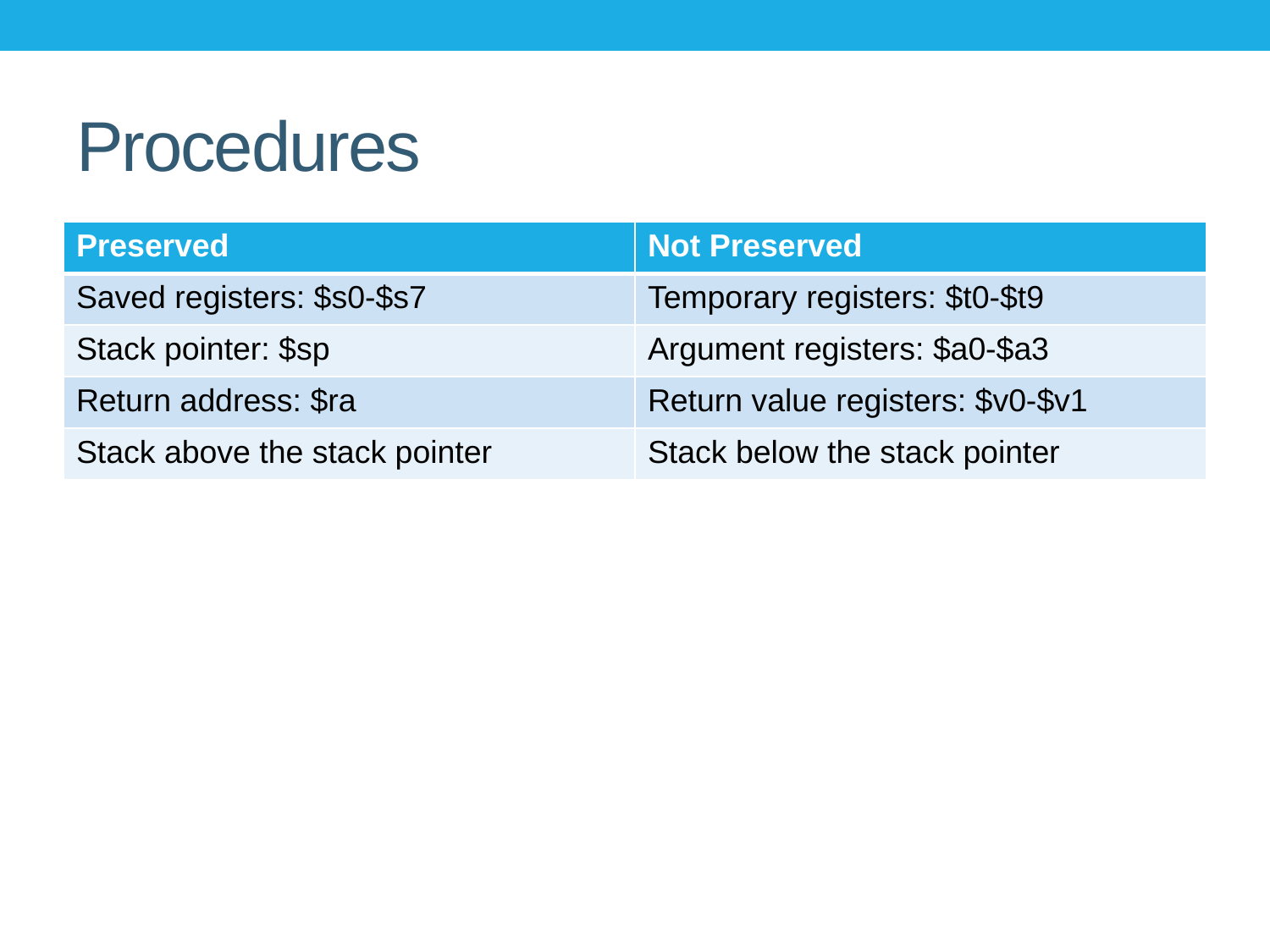

# Procedures
| Preserved | Not Preserved |
| --- | --- |
| Saved registers: $s0-$s7 | Temporary registers: $t0-$t9 |
| Stack pointer: $sp | Argument registers: $a0-$a3 |
| Return address: $ra | Return value registers: $v0-$v1 |
| Stack above the stack pointer | Stack below the stack pointer |